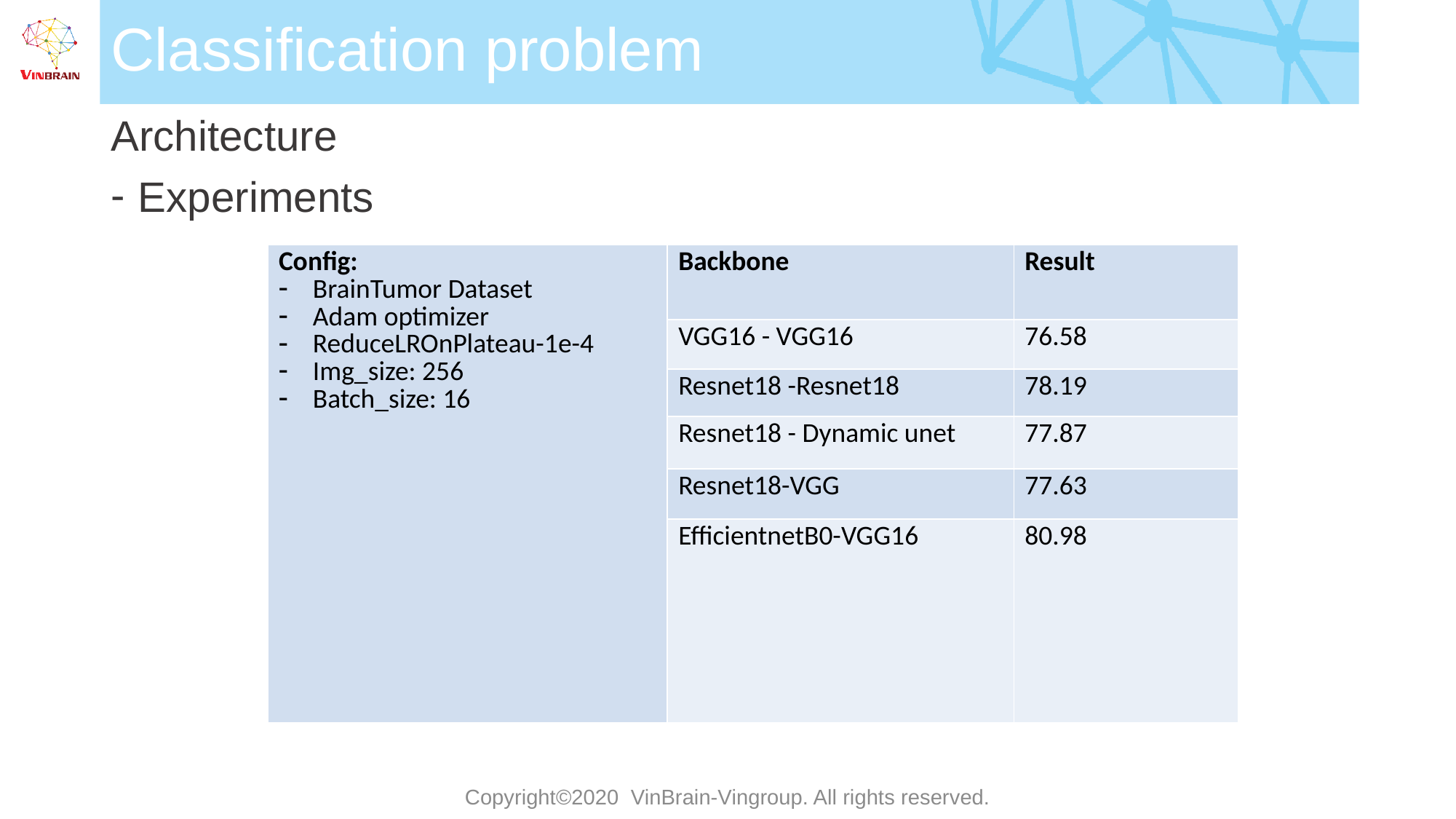

# Classification problem
Architecture
Experiments

| Config: BrainTumor Dataset Adam optimizer ReduceLROnPlateau-1e-4 Img\_size: 256 Batch\_size: 16 | Backbone | Result |
| --- | --- | --- |
|  | VGG16 - VGG16 | 76.58 |
|  | Resnet18 -Resnet18 | 78.19 |
|  | Resnet18 - Dynamic unet | 77.87 |
|  | Resnet18-VGG | 77.63 |
|  | EfficientnetB0-VGG16 | 80.98 |
Copyright©2020  VinBrain-Vingroup. All rights reserved.